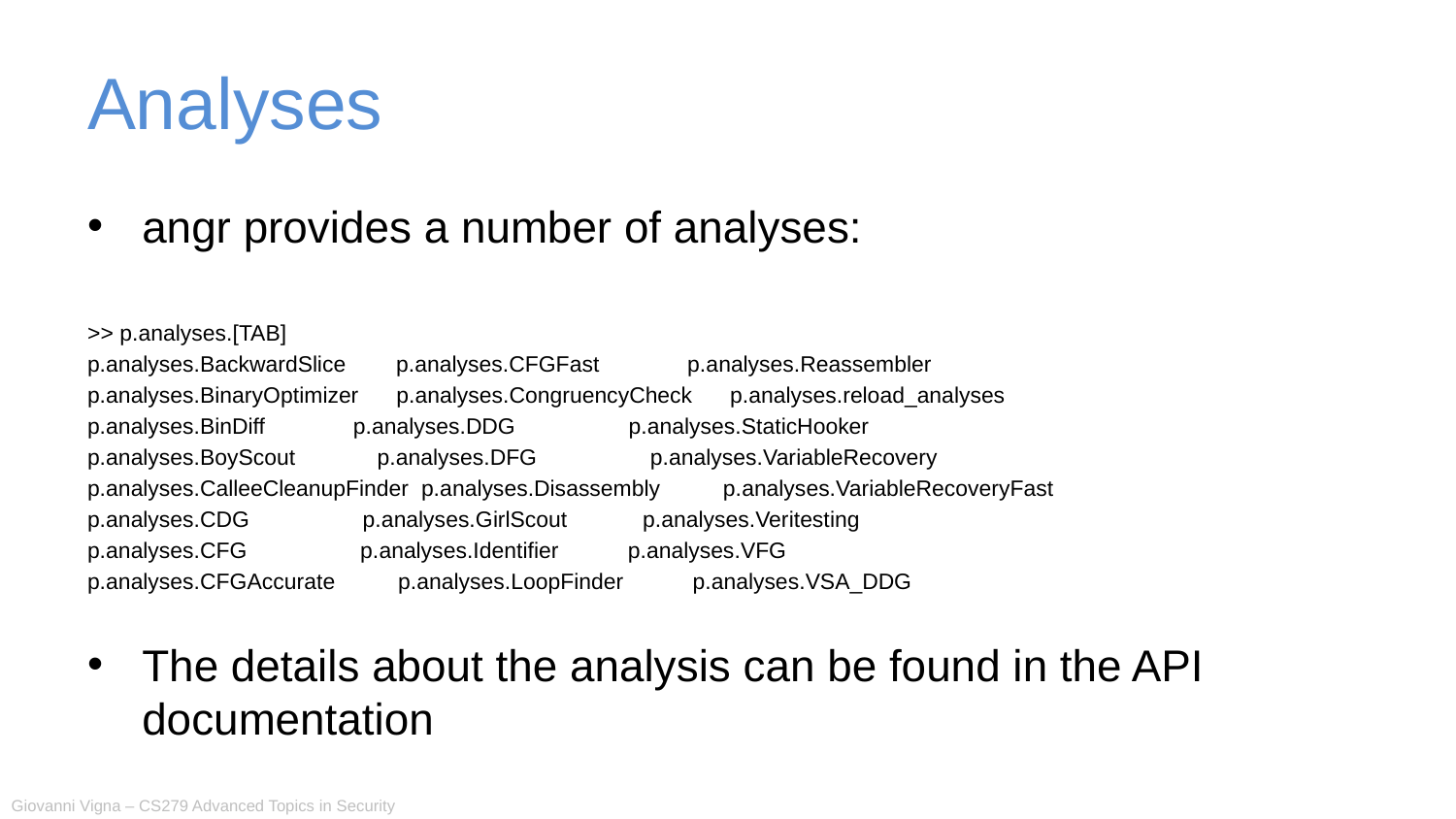

# Analyses
angr provides a number of analyses:

>> p.analyses.[TAB]
p.analyses.BackwardSlice        p.analyses.CFGFast              p.analyses.Reassembler
p.analyses.BinaryOptimizer      p.analyses.CongruencyCheck      p.analyses.reload_analyses
p.analyses.BinDiff              p.analyses.DDG                  p.analyses.StaticHooker
p.analyses.BoyScout             p.analyses.DFG                  p.analyses.VariableRecovery
p.analyses.CalleeCleanupFinder  p.analyses.Disassembly          p.analyses.VariableRecoveryFast
p.analyses.CDG                  p.analyses.GirlScout            p.analyses.Veritesting
p.analyses.CFG                  p.analyses.Identifier           p.analyses.VFG
p.analyses.CFGAccurate          p.analyses.LoopFinder           p.analyses.VSA_DDG

The details about the analysis can be found in the API documentation